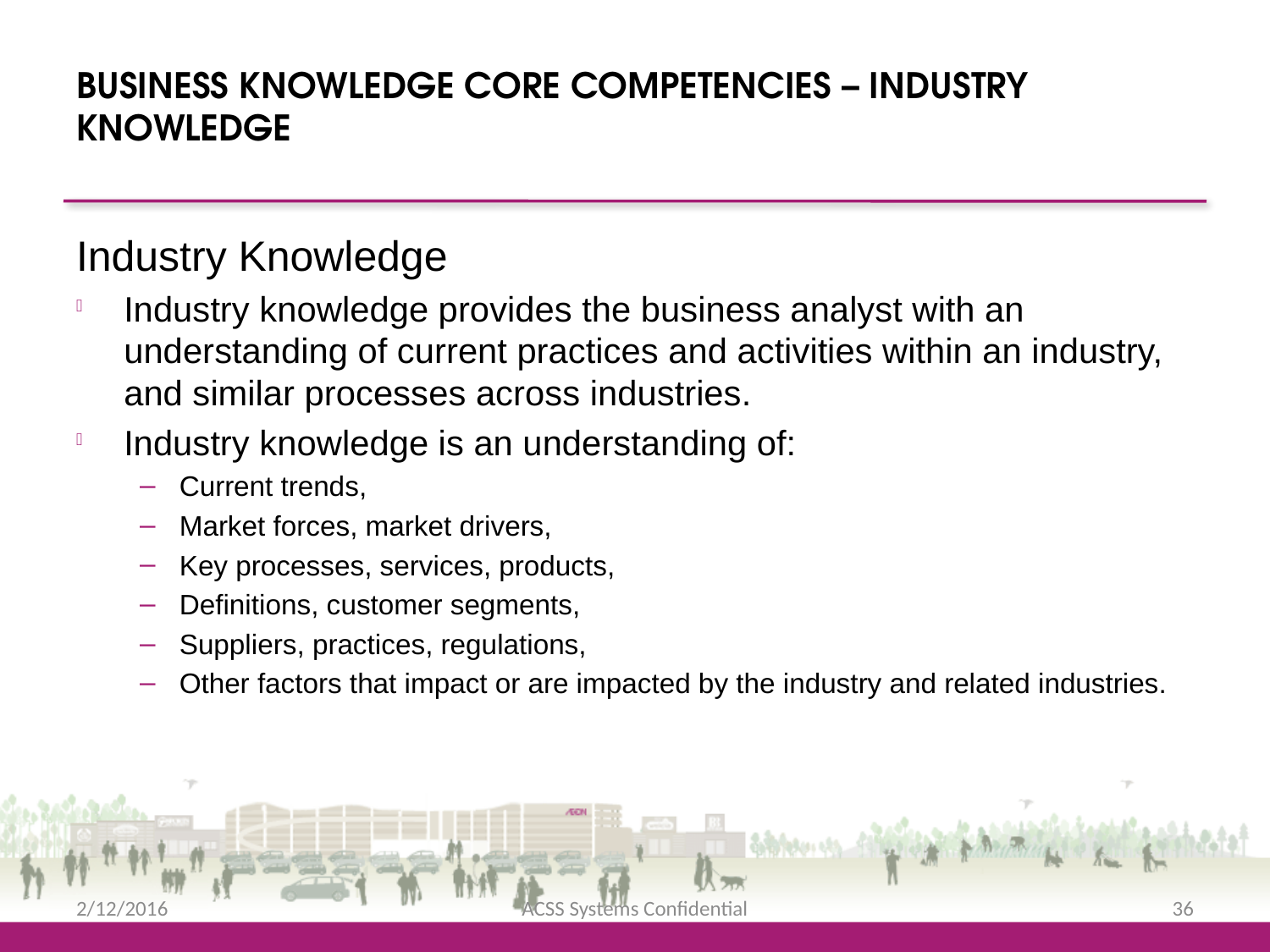

Business Knowledge Core Competencies – Industry Knowledge
Industry Knowledge
Industry knowledge provides the business analyst with an understanding of current practices and activities within an industry, and similar processes across industries.
Industry knowledge is an understanding of:
Current trends,
Market forces, market drivers,
Key processes, services, products,
Definitions, customer segments,
Suppliers, practices, regulations,
Other factors that impact or are impacted by the industry and related industries.
2/12/2016
ACSS Systems Confidential
36